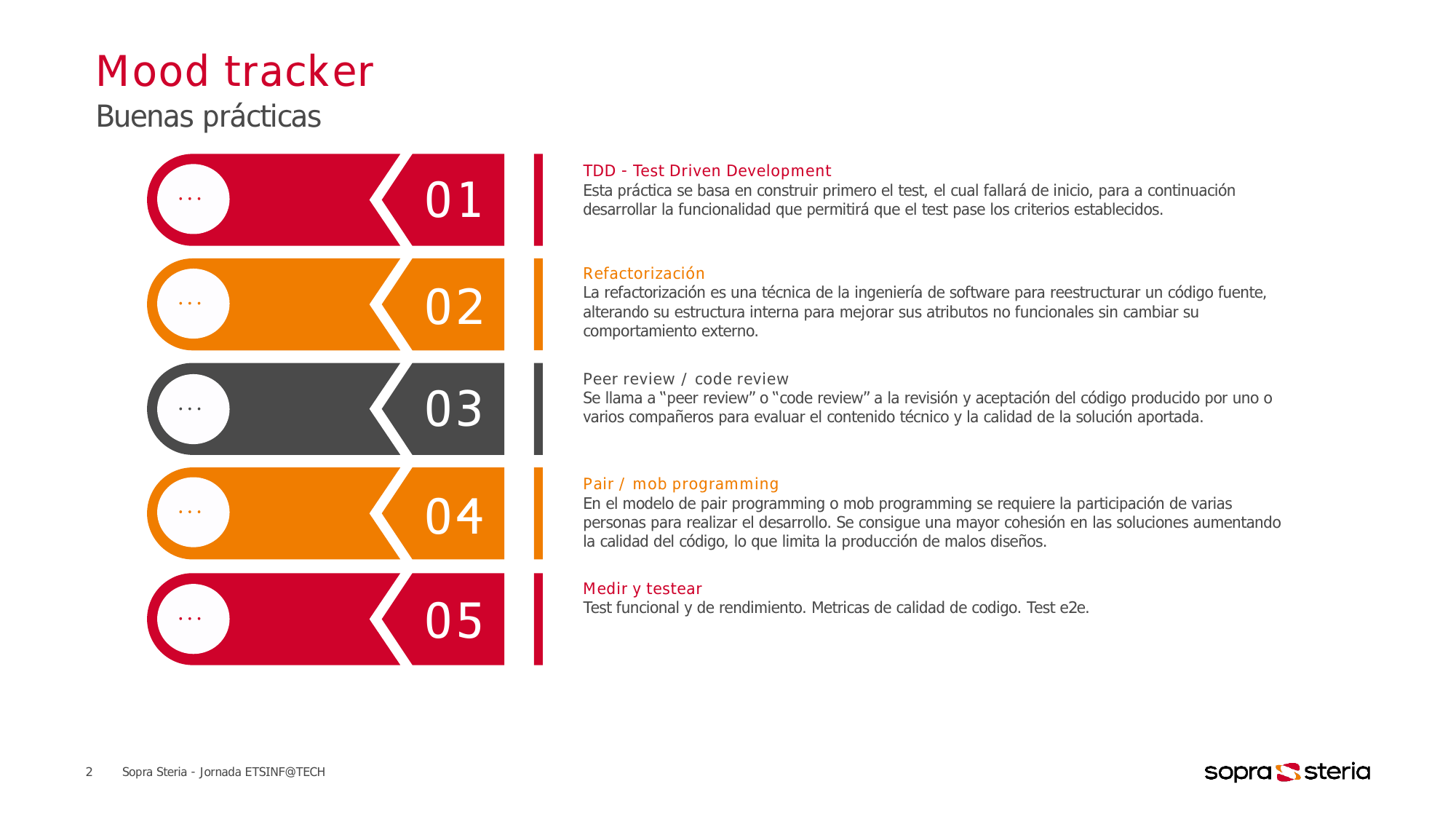

Mood tracker
Buenas prácticas

TDD - Test Driven Development
Esta práctica se basa en construir primero el test, el cual fallará de inicio, para a continuación desarrollar la funcionalidad que permitirá que el test pase los criterios establecidos.
01

Refactorización
La refactorización es una técnica de la ingeniería de software para reestructurar un código fuente, alterando su estructura interna para mejorar sus atributos no funcionales sin cambiar su comportamiento externo.

02

Peer review / code review
Se llama a “peer review” o “code review” a la revisión y aceptación del código producido por uno o varios compañeros para evaluar el contenido técnico y la calidad de la solución aportada.
03

Pair / mob programming
En el modelo de pair programming o mob programming se requiere la participación de varias personas para realizar el desarrollo. Se consigue una mayor cohesión en las soluciones aumentando la calidad del código, lo que limita la producción de malos diseños.

04

Medir y testear
Test funcional y de rendimiento. Metricas de calidad de codigo. Test e2e.

05

2
Sopra Steria - Jornada ETSINF@TECH